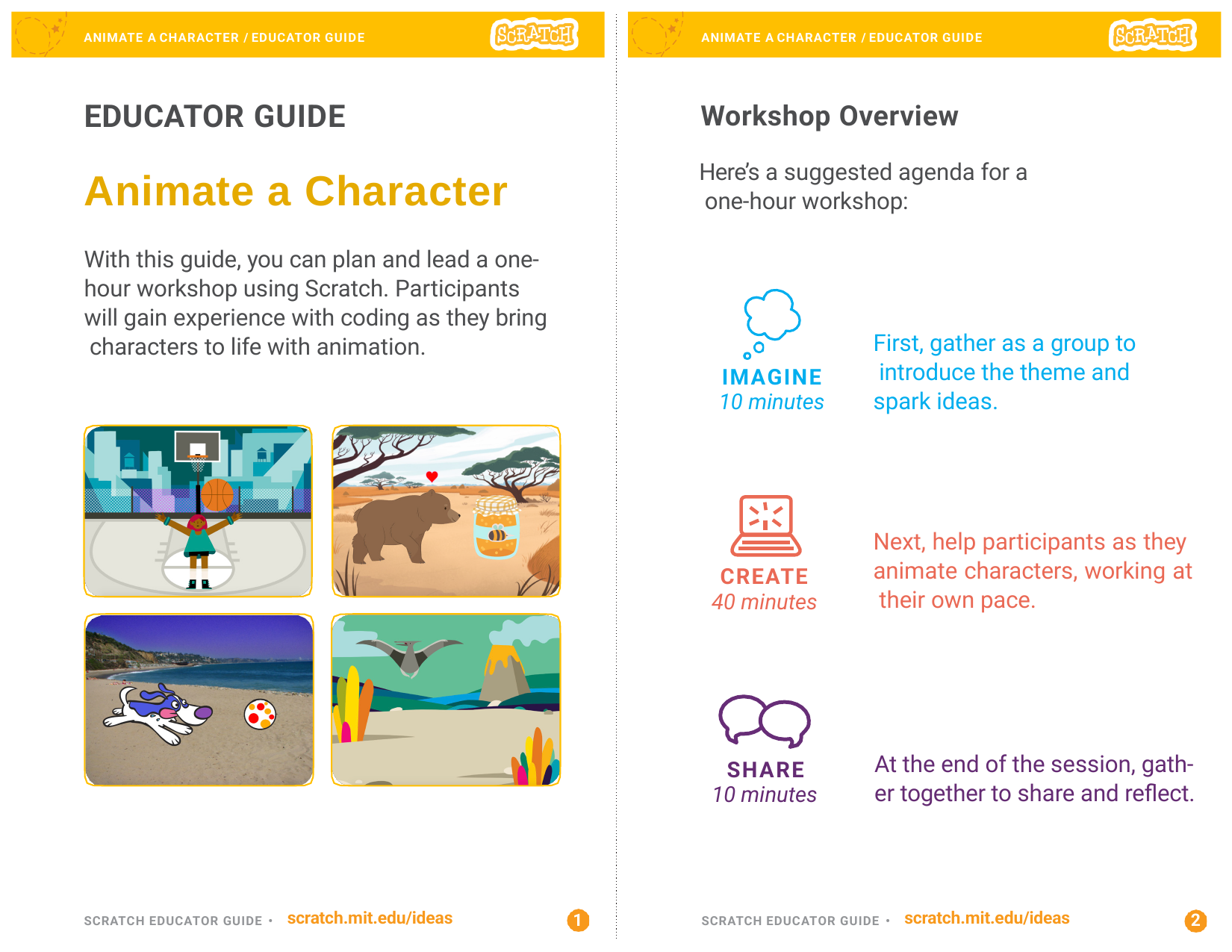

ANIMATE A CHARACTER / EDUCATOR GUIDE
ANIMATE A CHARACTER / EDUCATOR GUIDE

EDUCATOR GUIDE
Animate a Character
With this guide, you can plan and lead a one-  hour workshop using Scratch. Participants  will gain experience with coding as they bring  characters to life with animation.
Workshop Overview
Here’s a suggested agenda for a  one-hour workshop:

First, gather as a group to  introduce the theme and  spark ideas.

IMAGINE
10 minutes

Next, help participants as they  animate characters, working at  their own pace.

CREATE
40 minutes

At the end of the session, gath-  er together to share and reflect.
SHARE
10 minutes
scratch.mit.edu/ideas
scratch.mit.edu/ideas
1
2

SCRATCH EDUCATOR GUIDE •
SCRATCH EDUCATOR GUIDE •